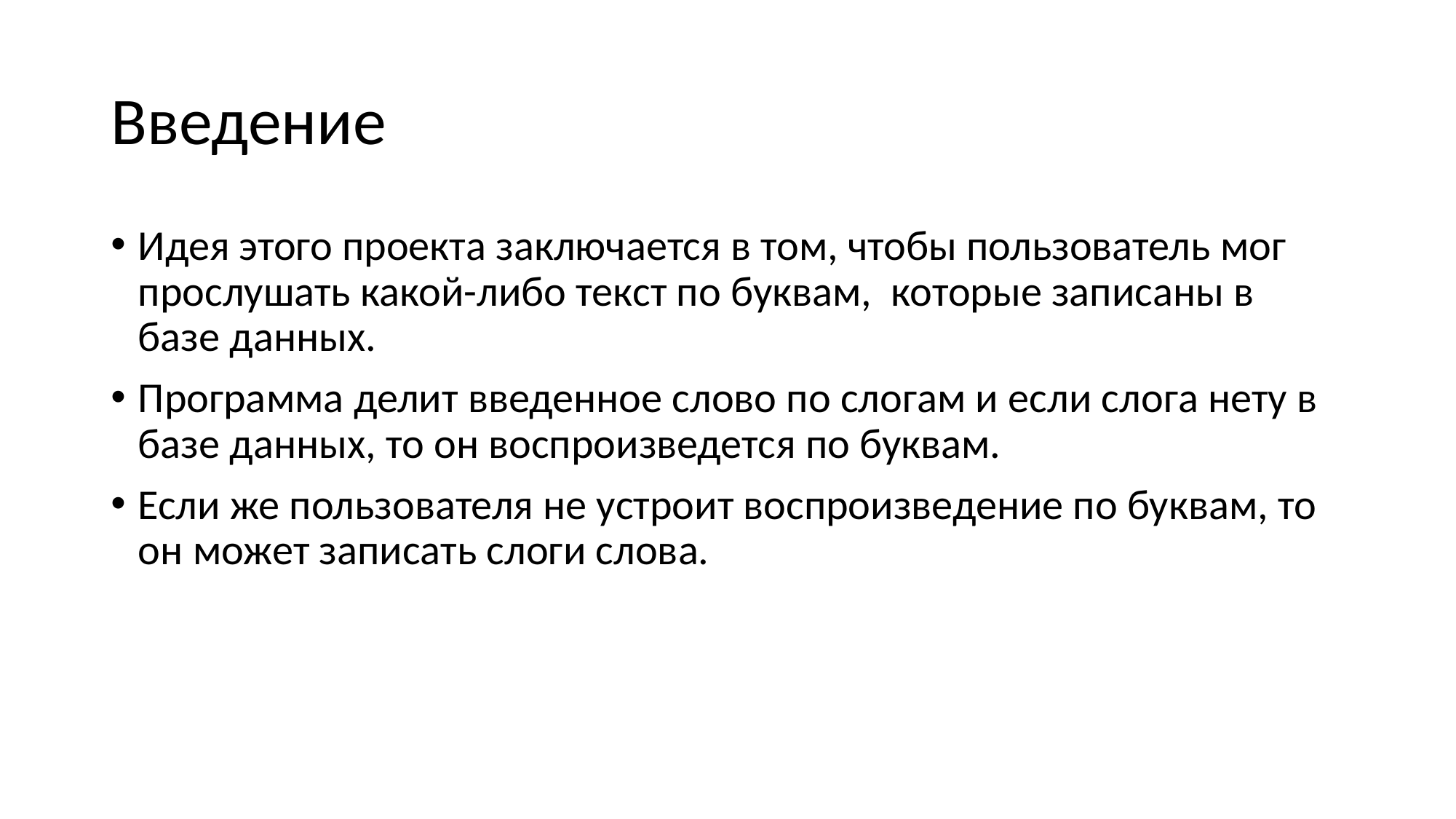

# Введение
Идея этого проекта заключается в том, чтобы пользователь мог прослушать какой-либо текст по буквам,  которые записаны в базе данных.
Программа делит введенное слово по слогам и если слога нету в базе данных, то он воспроизведется по буквам.
Если же пользователя не устроит воспроизведение по буквам, то он может записать слоги слова.